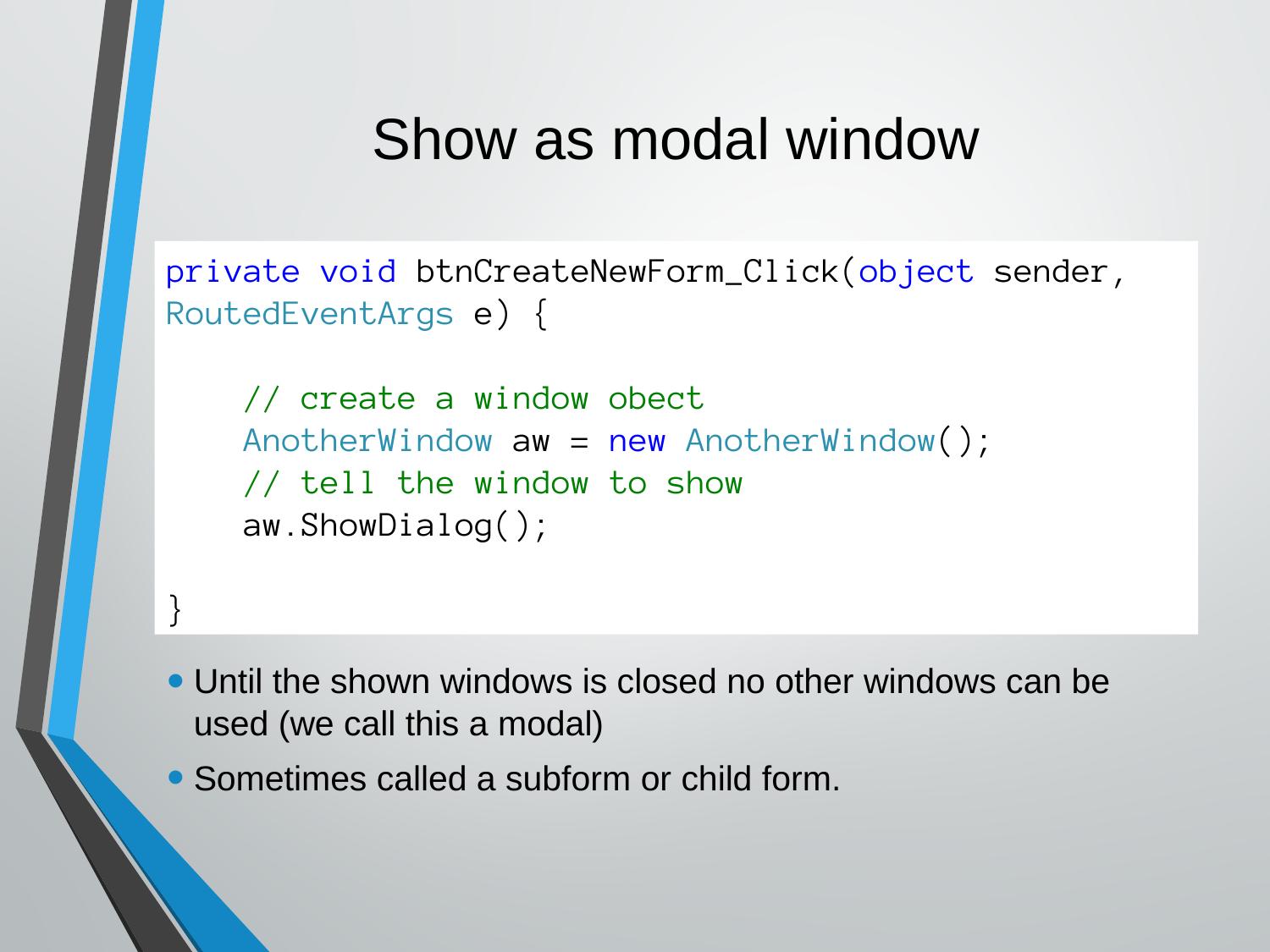

# Show as modal window
private void btnCreateNewForm_Click(object sender, RoutedEventArgs e) {

    // create a window obect
    AnotherWindow aw = new AnotherWindow();
    // tell the window to show
    aw.ShowDialog();

}
Until the shown windows is closed no other windows can be used (we call this a modal)
Sometimes called a subform or child form.